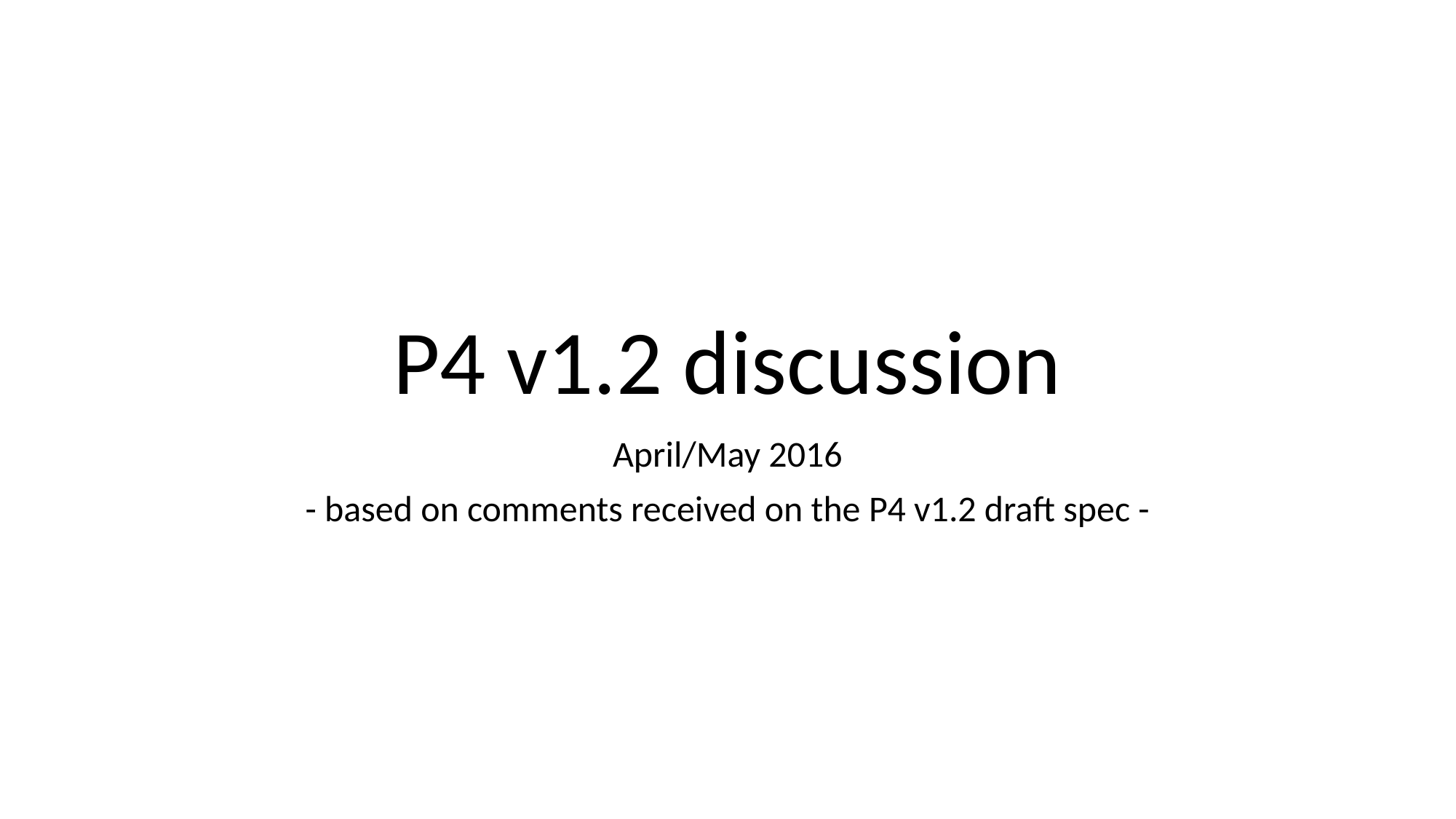

# P4 v1.2 discussion
April/May 2016
- based on comments received on the P4 v1.2 draft spec -